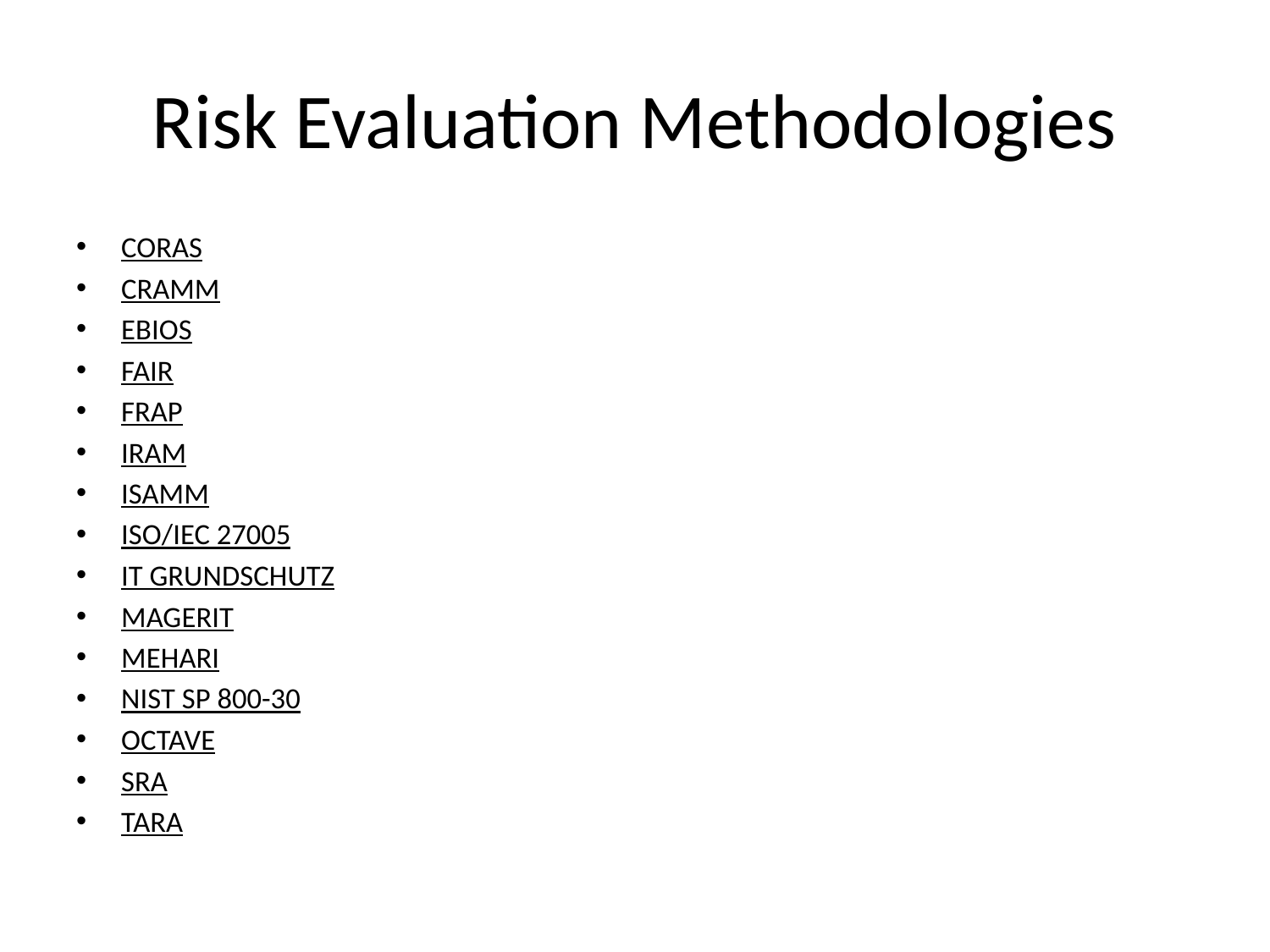

# Risk Evaluation Methodologies
CORAS
CRAMM
EBIOS
FAIR
FRAP
IRAM
ISAMM
ISO/IEC 27005
IT GRUNDSCHUTZ
MAGERIT
MEHARI
NIST SP 800-30
OCTAVE
SRA
TARA